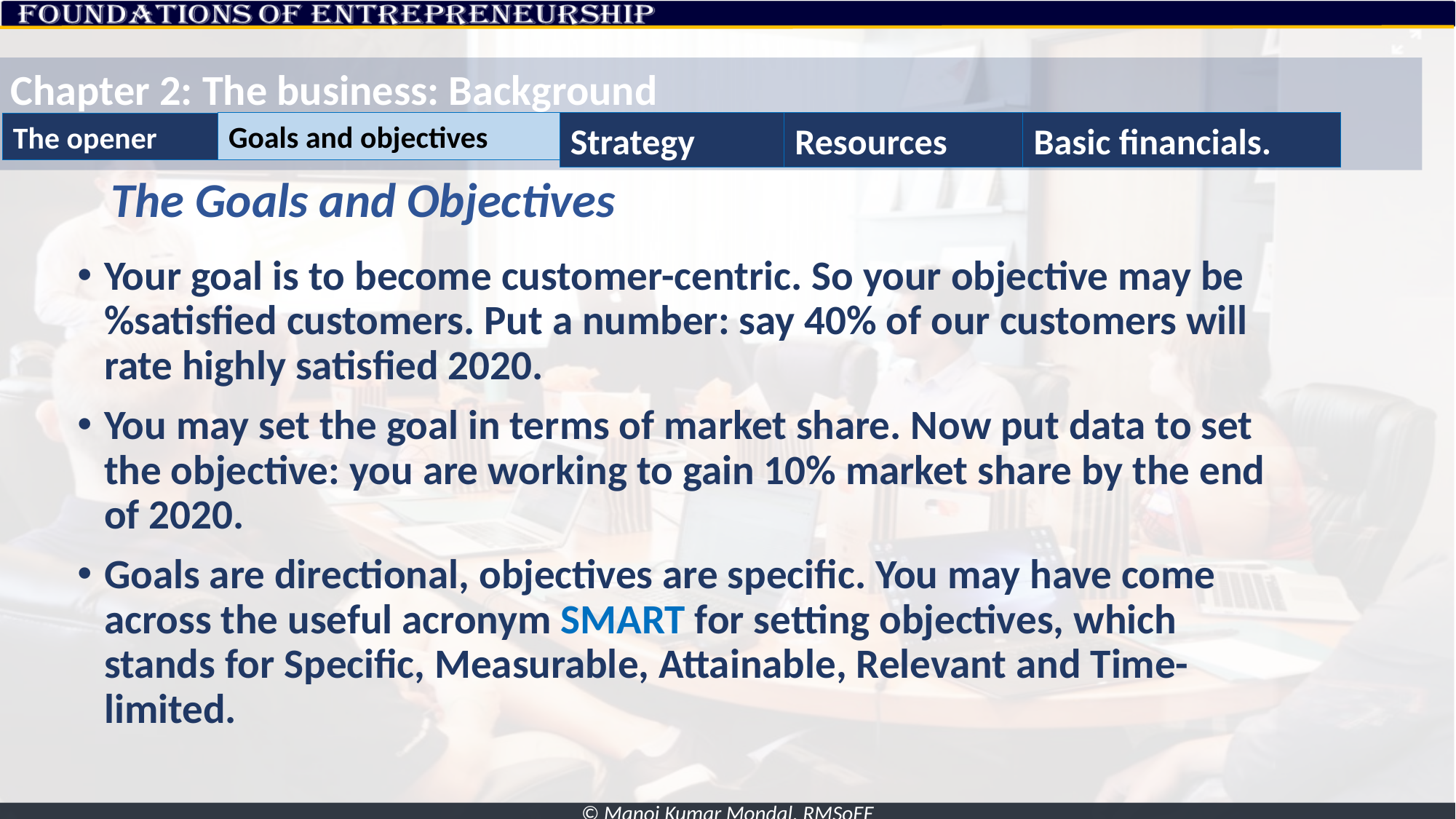

Chapter 2: The business: Background

Goals and objectives
Resources
Strategy
Basic financials.
The opener
# The Goals and Objectives
Your goal is to become customer-centric. So your objective may be %satisfied customers. Put a number: say 40% of our customers will rate highly satisfied 2020.
You may set the goal in terms of market share. Now put data to set the objective: you are working to gain 10% market share by the end of 2020.
Goals are directional, objectives are specific. You may have come across the useful acronym SMART for setting objectives, which stands for Specific, Measurable, Attainable, Relevant and Time-limited.